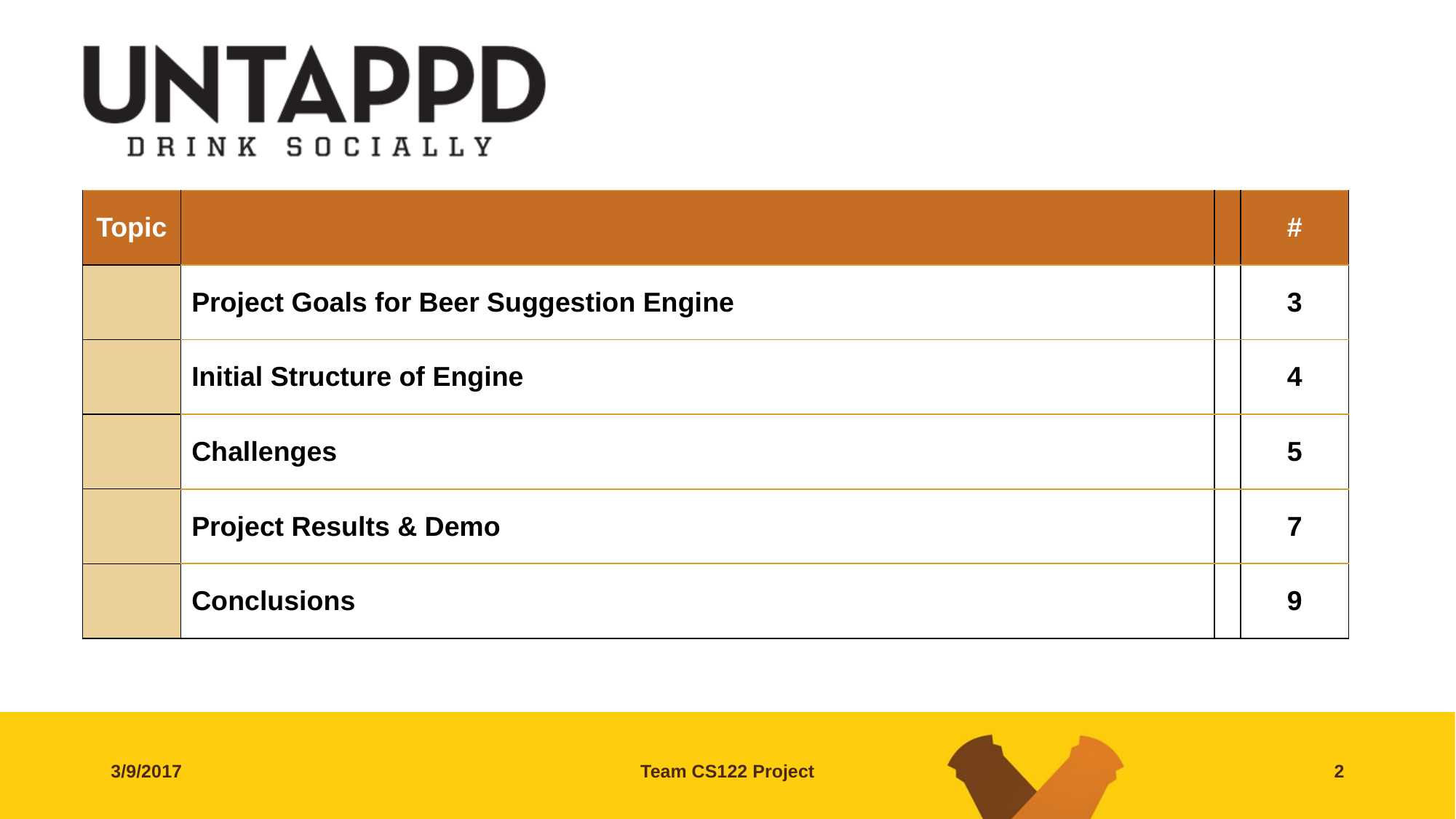

| Topic |  |  | # |
| --- | --- | --- | --- |
|  | Project Goals for Beer Suggestion Engine |  | 3 |
|  | Initial Structure of Engine |  | 4 |
|  | Challenges |  | 5 |
|  | Project Results & Demo |  | 7 |
|  | Conclusions |  | 9 |
3/9/2017
Team CS122 Project
2